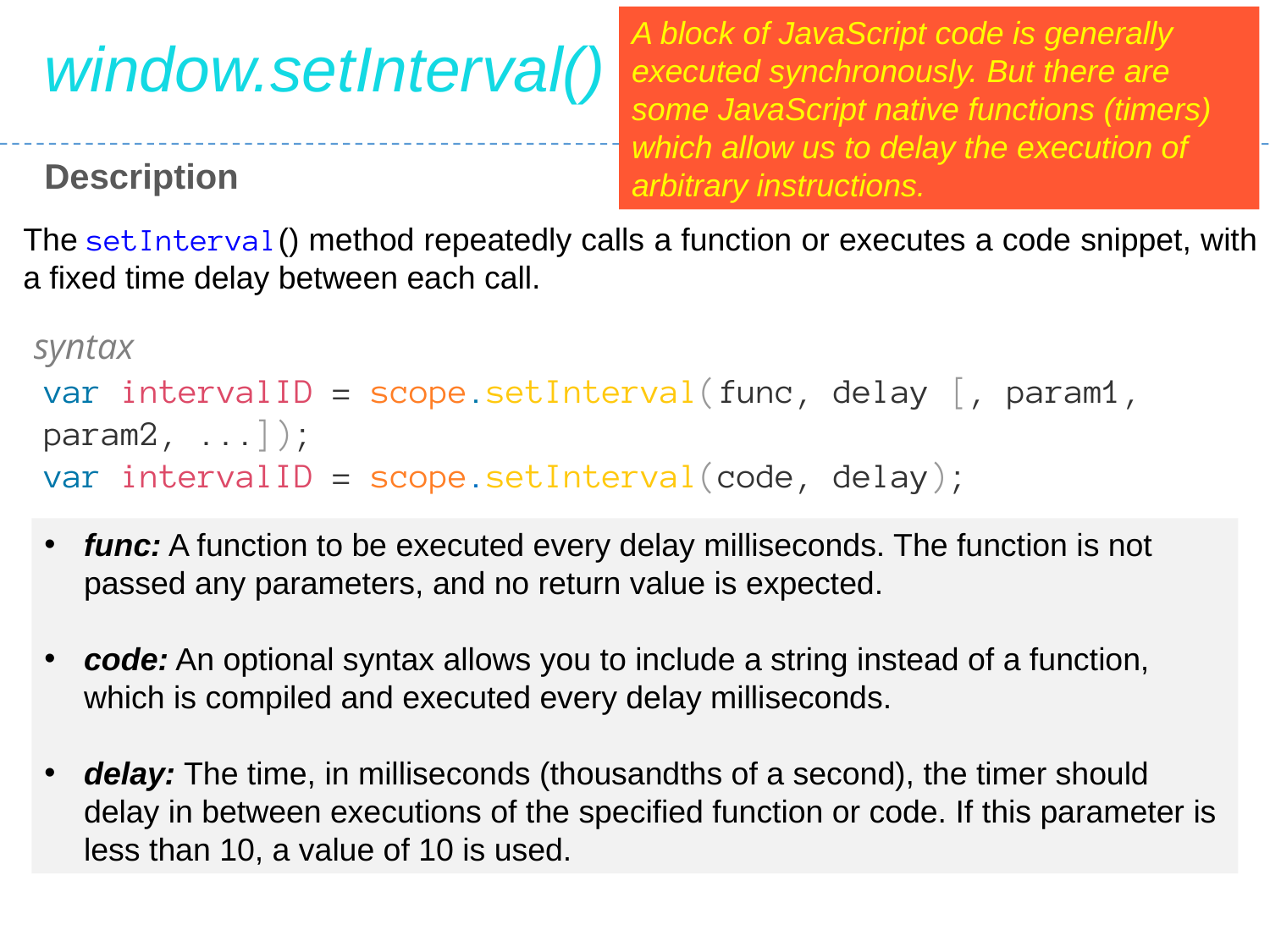

A block of JavaScript code is generally executed synchronously. But there are some JavaScript native functions (timers) which allow us to delay the execution of arbitrary instructions.
window.setInterval()
Description
The setInterval() method repeatedly calls a function or executes a code snippet, with a fixed time delay between each call.
syntax
var intervalID = scope.setInterval(func, delay [, param1, param2, ...]);
var intervalID = scope.setInterval(code, delay);
func: A function to be executed every delay milliseconds. The function is not passed any parameters, and no return value is expected.

code: An optional syntax allows you to include a string instead of a function, which is compiled and executed every delay milliseconds.

delay: The time, in milliseconds (thousandths of a second), the timer should delay in between executions of the specified function or code. If this parameter is less than 10, a value of 10 is used.